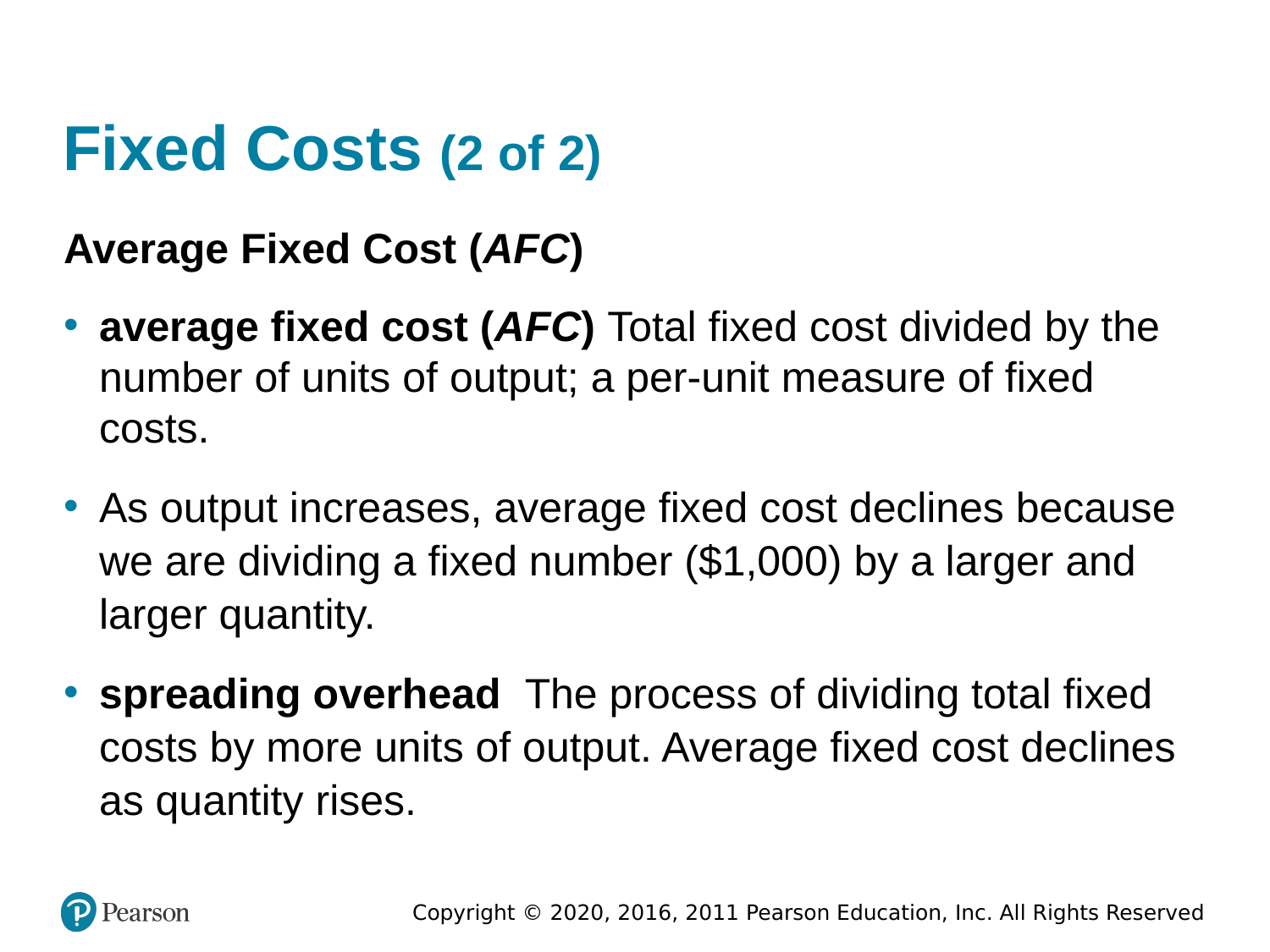

# Fixed Costs (2 of 2)
Average Fixed Cost (AFC)
average fixed cost (AFC) Total fixed cost divided by the number of units of output; a per-unit measure of fixed costs.
As output increases, average fixed cost declines because we are dividing a fixed number ($1,000) by a larger and larger quantity.
spreading overhead  The process of dividing total fixed costs by more units of output. Average fixed cost declines as quantity rises.